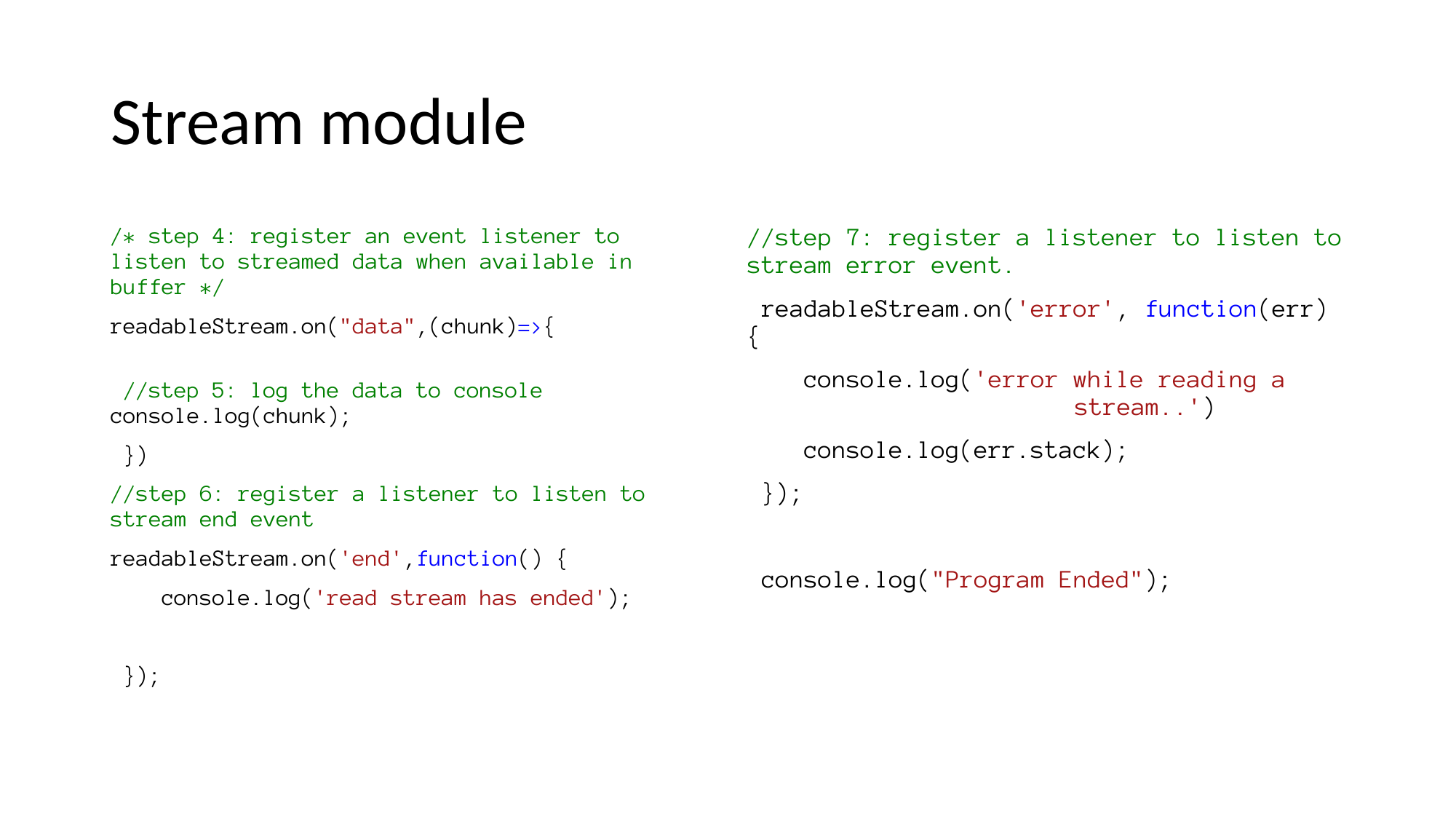

# Stream module
/* step 4: register an event listener to  listen to streamed data when available in  buffer */
readableStream.on("data",(chunk)=>{
 //step 5: log the data to console   	console.log(chunk);
 })
//step 6: register a listener to listen to stream end event
readableStream.on('end',function() {
    console.log('read stream has ended');

 });

//step 7: register a listener to listen to stream error event.
 readableStream.on('error', function(err) {
    console.log('error while reading a 			stream..')
    console.log(err.stack);
 });

 console.log("Program Ended");